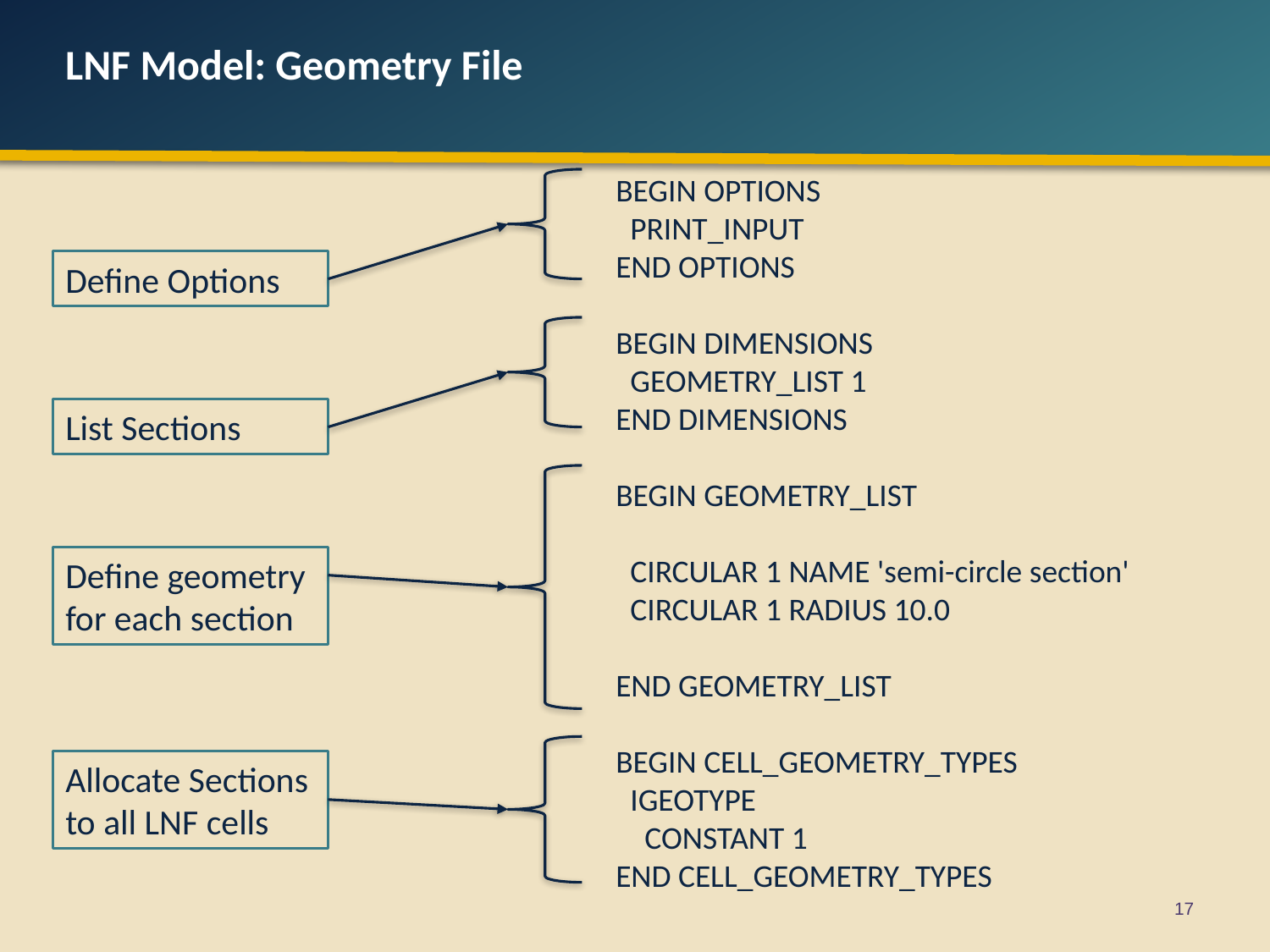

LNF Model: Geometry File
BEGIN OPTIONS
  PRINT_INPUT
END OPTIONS

BEGIN DIMENSIONS
  GEOMETRY_LIST 1
END DIMENSIONS

BEGIN GEOMETRY_LIST

  CIRCULAR 1 NAME 'semi-circle section'
  CIRCULAR 1 RADIUS 10.0

END GEOMETRY_LIST

BEGIN CELL_GEOMETRY_TYPES
  IGEOTYPE
    CONSTANT 1
END CELL_GEOMETRY_TYPES

Define Options

List Sections

Define geometry for each section

Allocate Sections to all LNF cells
17